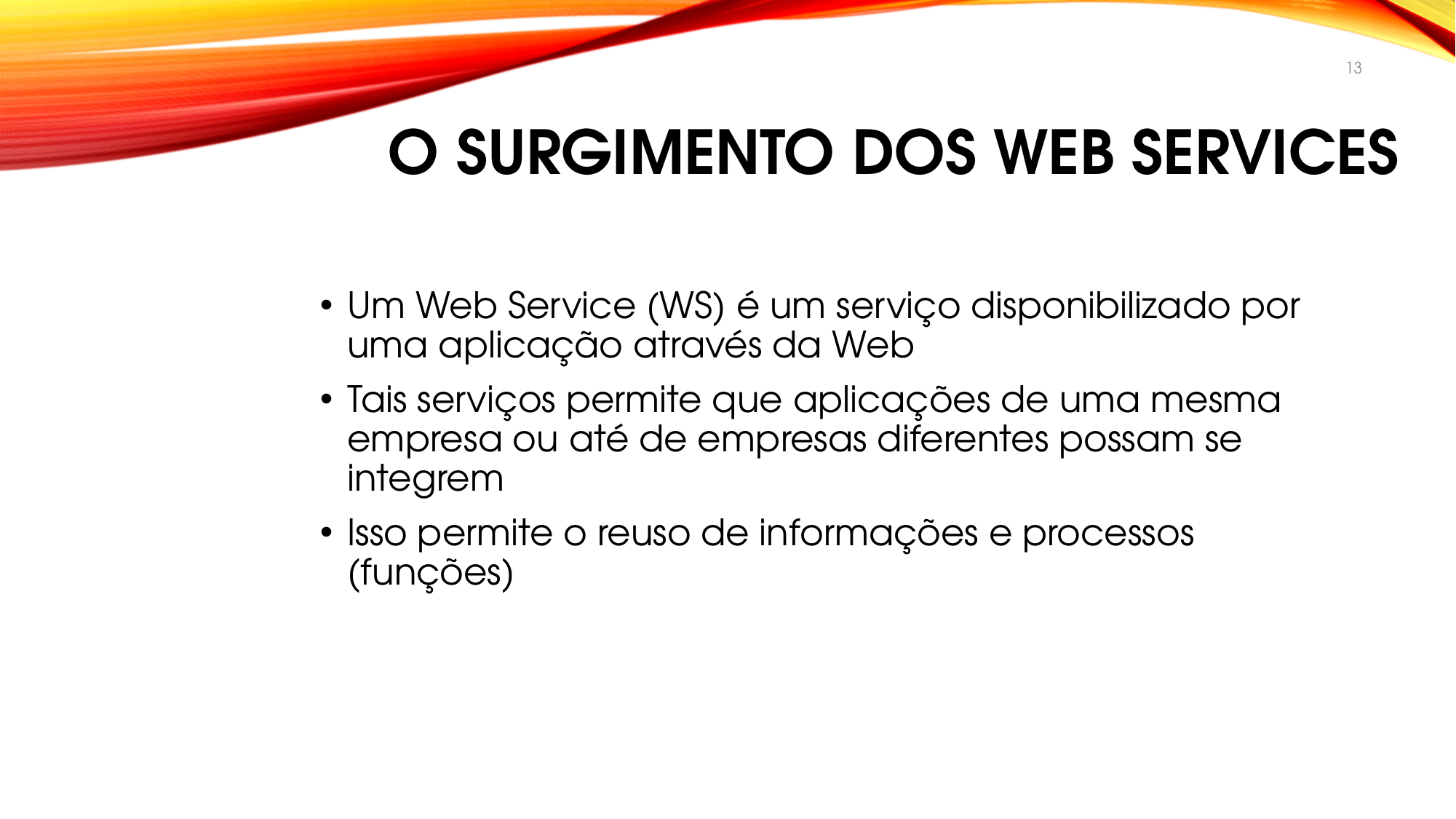

13
# O surgimento dos web services
Um Web Service (WS) é um serviço disponibilizado por uma aplicação através da Web
Tais serviços permite que aplicações de uma mesma empresa ou até de empresas diferentes possam se integrem
Isso permite o reuso de informações e processos (funções)